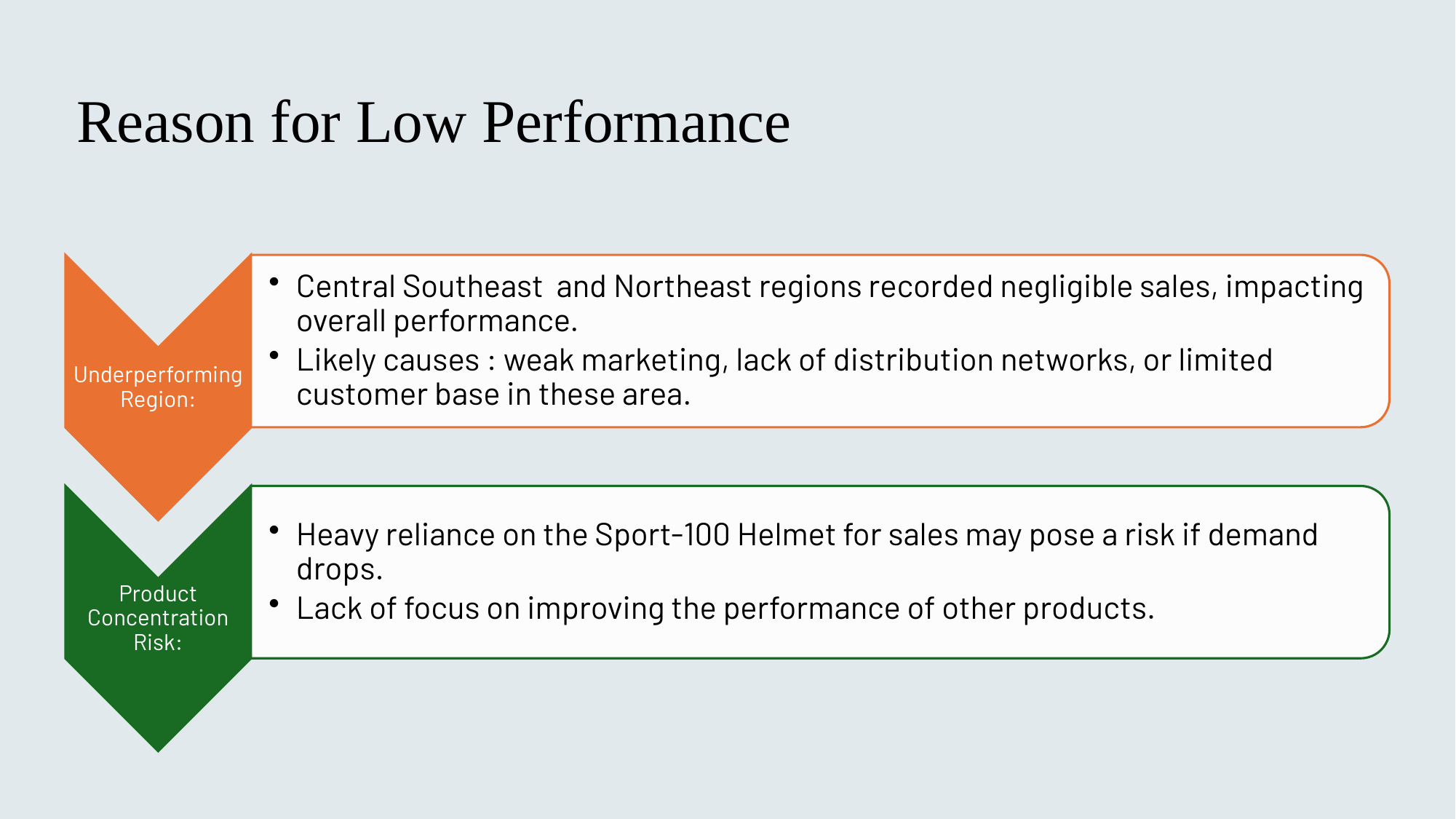

# Reason for Low Performance
Underperforming Region:
Central Southeast  and Northeast regions recorded negligible sales, impacting overall performance.
Likely causes : weak marketing, lack of distribution networks, or limited customer base in these area.
Product Concentration Risk:
Heavy reliance on the Sport-100 Helmet for sales may pose a risk if demand drops.
Lack of focus on improving the performance of other products.